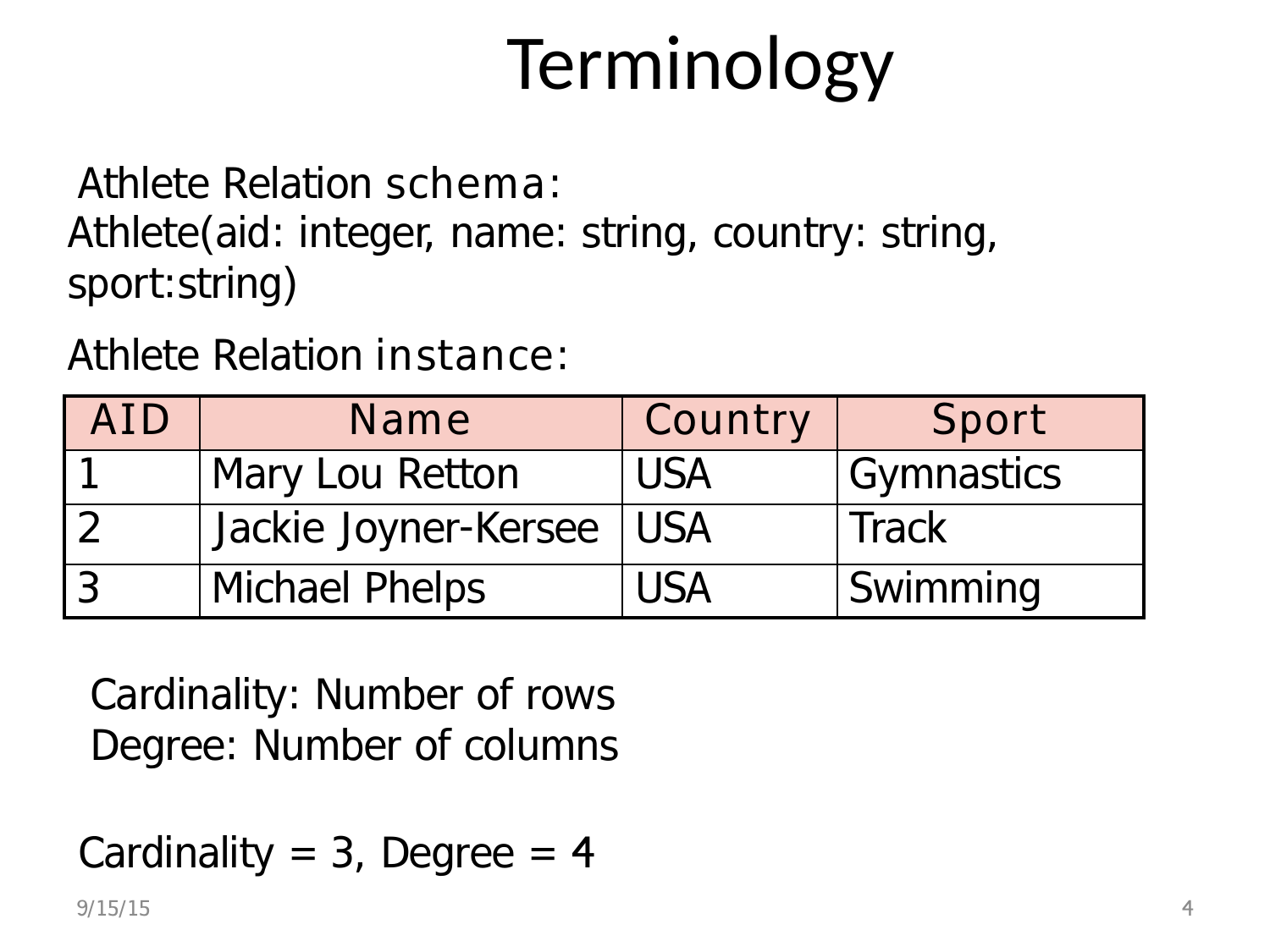

# Terminology
Athlete Relation schema:
Athlete(aid: integer, name: string, country: string, sport:string)
Athlete Relation instance:
| AID | Name | Country | Sport |
| --- | --- | --- | --- |
| 1 | Mary Lou Retton | USA | Gymnastics |
| 2 | Jackie Joyner-Kersee | USA | Track |
| 3 | Michael Phelps | USA | Swimming |
Cardinality: Number of rows
Degree: Number of columns
Cardinality = 3, Degree = 4
9/15/15
4